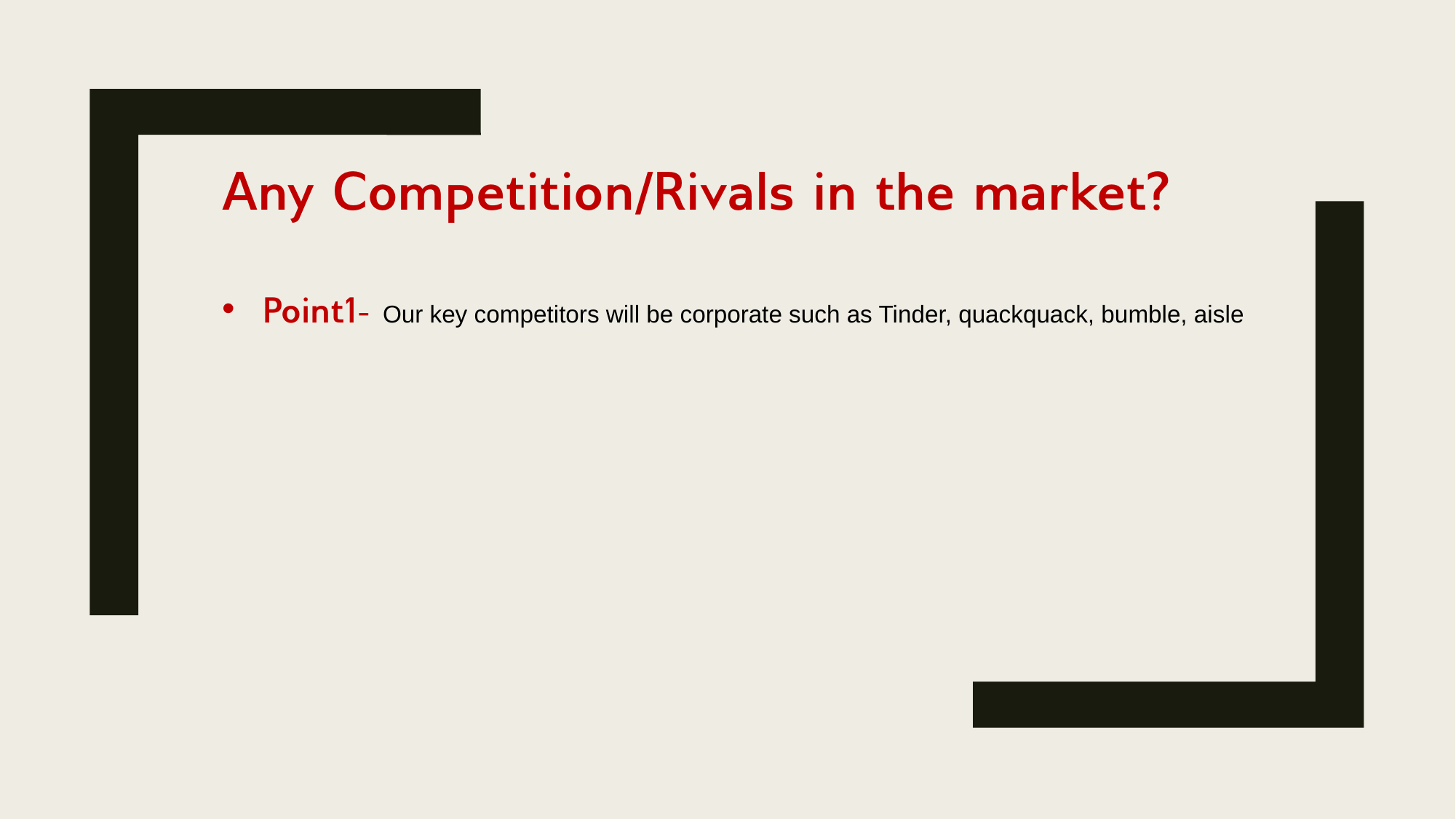

Any Competition/Rivals in the market?

Point1- Our key competitors will be corporate such as Tinder, quackquack, bumble, aisle